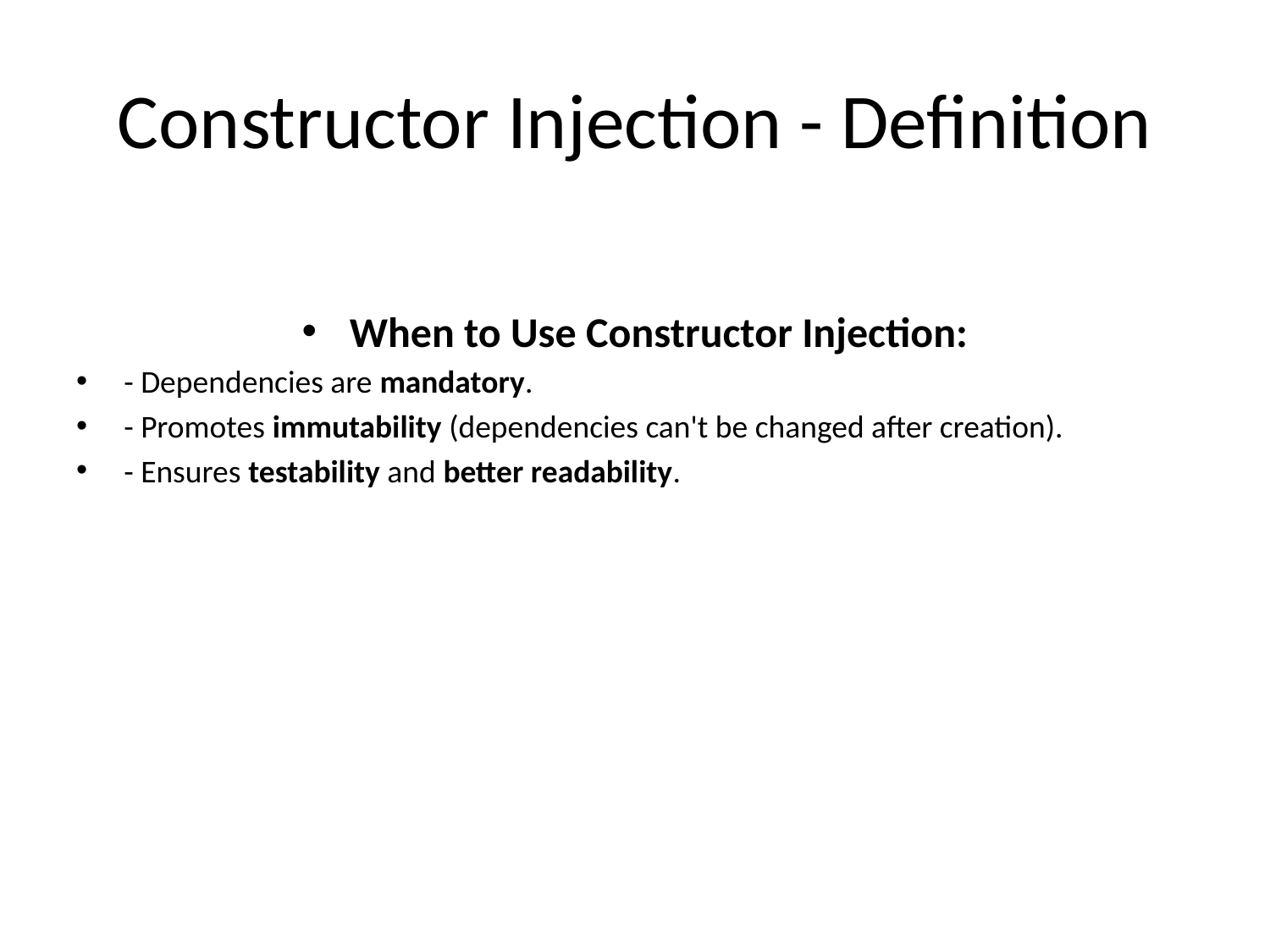

# Constructor Injection - Definition

When to Use Constructor Injection:
- Dependencies are mandatory.
- Promotes immutability (dependencies can't be changed after creation).
- Ensures testability and better readability.